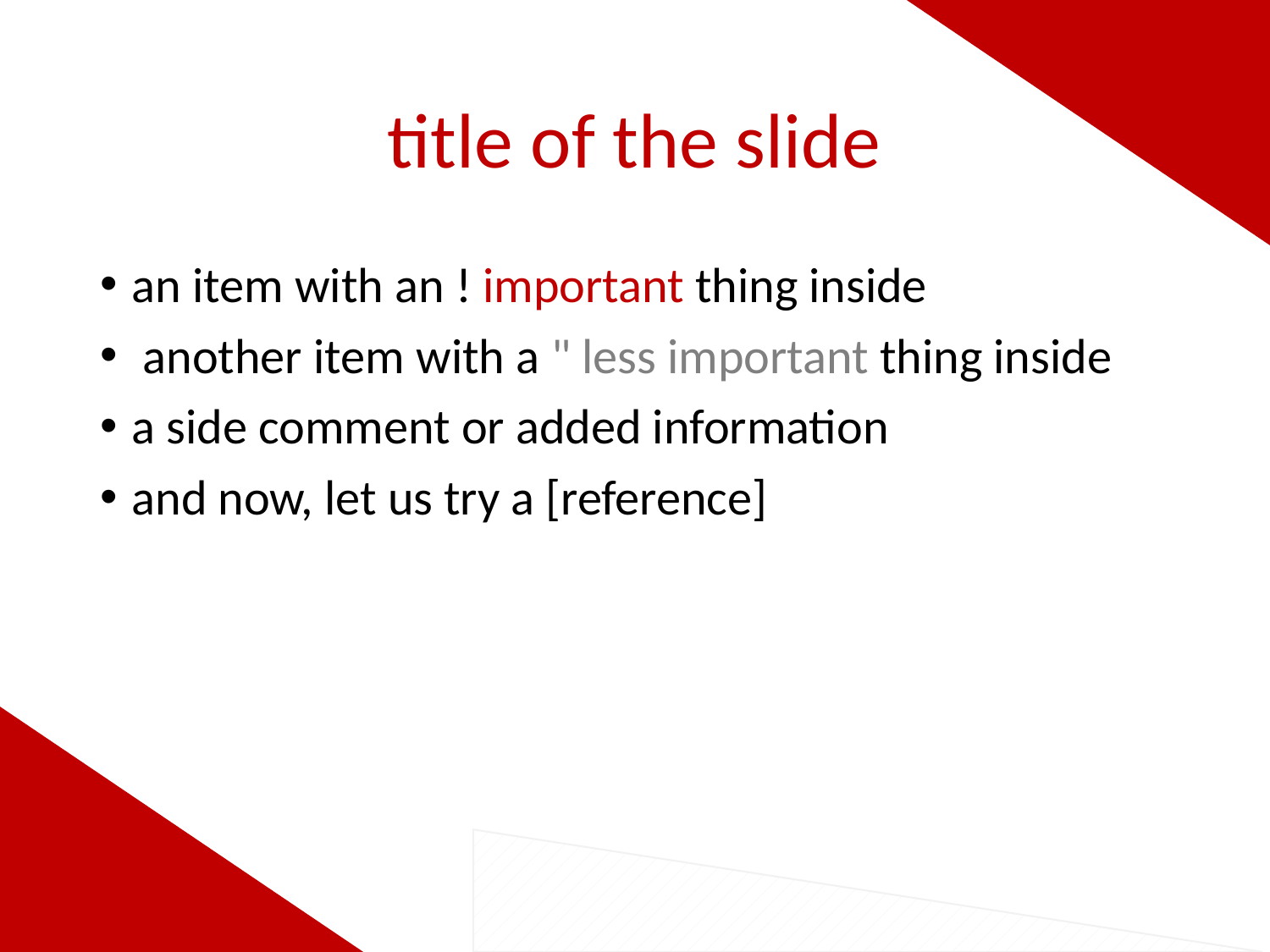

# title of the slide
an item with an ! important thing inside
 another item with a " less important thing inside
a side comment or added information
and now, let us try a [reference]